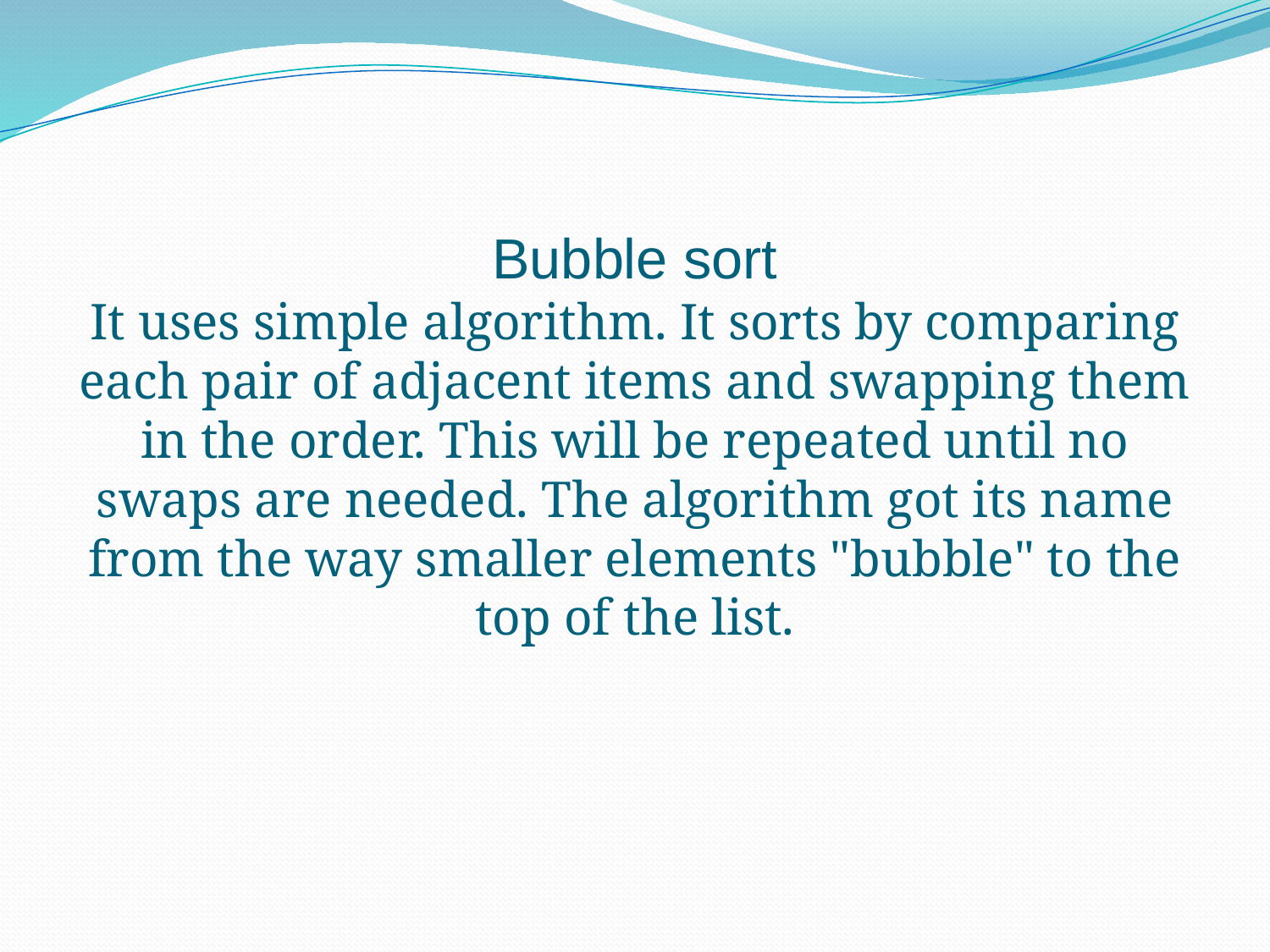

# Bubble sort It uses simple algorithm. It sorts by comparing each pair of adjacent items and swapping them in the order. This will be repeated until no swaps are needed. The algorithm got its name from the way smaller elements "bubble" to the top of the list.